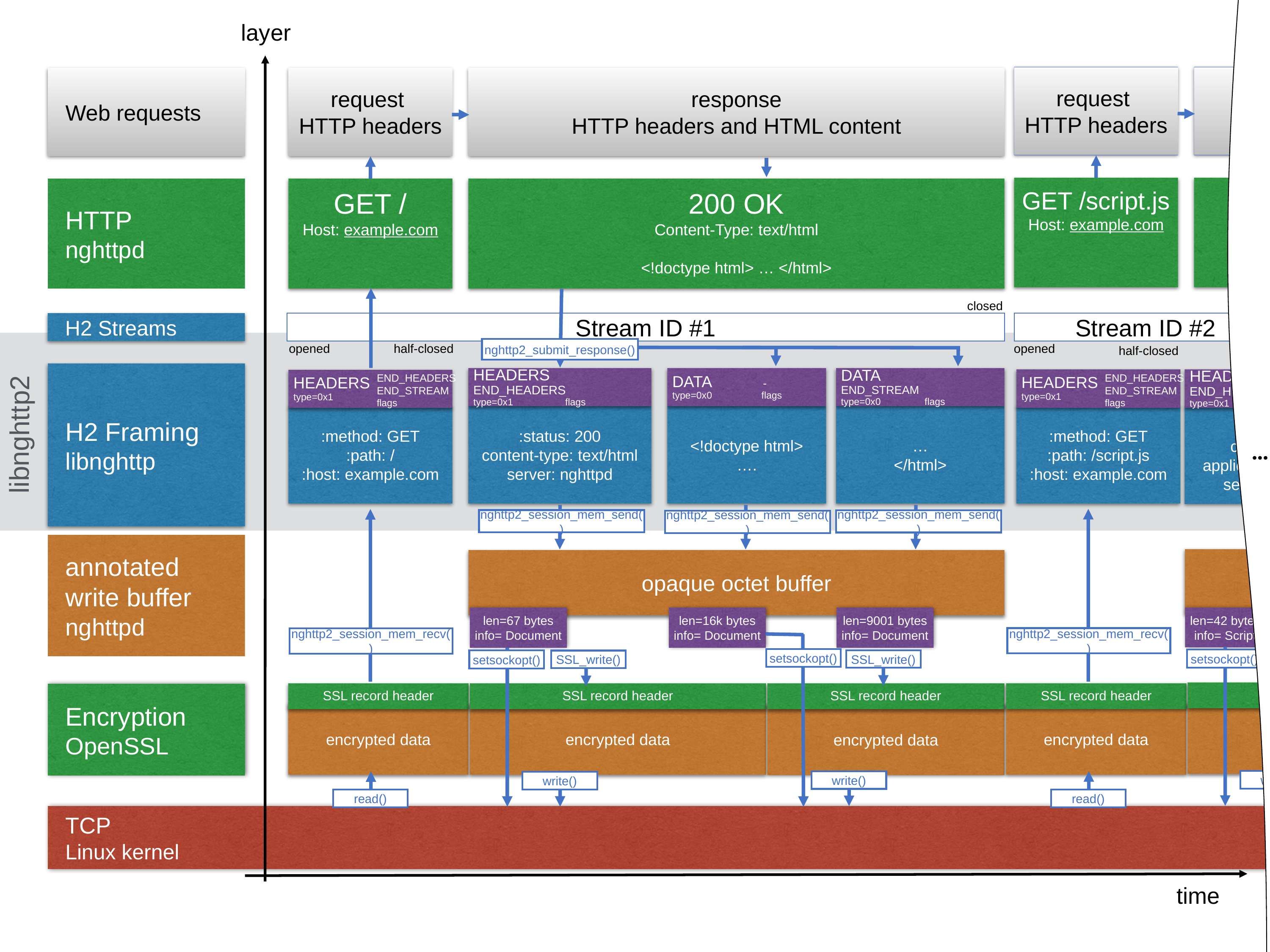

layer

request
HTTP headers
response
HTTP headers and HTML content
Web requests
request
HTTP headers
response
HTTP headers and HTML content

GET /script.js
Host: example.com
200 OK
Content-Type: text/html

…
GET /
Host: example.com
200 OK
Content-Type: text/html

<!doctype html> … </html>
HTTP
nghttpd

closed
Stream ID #2
H2 Streams
Stream ID #1

opened
half-closed
opened
nghttp2_submit_response()
half-closed
H2 Framing
libnghttp
END_HEADERS
END_STREAM
flags
END_HEADERS
END_STREAM
flags
HEADERS      END_HEADERS
type=0x1                   flags
DATA                -
type=0x0                  flags
DATA              END_STREAM
type=0x0                flags
HEADERS      END_HEADERS
type=0x1                   flags
HEADERS
type=0x1
HEADERS
type=0x1

:method: GET
:path: /script.js
:host: example.com
:method: GET
:path: /
:host: example.com
:status: 200
content-type: text/html
server: nghttpd
<!doctype html>
….
…
</html>
:status: 200
content-type: application/javascript
server: nghttpd
libnghttp2
…

nghttp2_session_mem_send()
nghttp2_session_mem_send()
nghttp2_session_mem_send()
annotated
write buffer
nghttpd
opaque octet buffer
opaque octet buffer
len=42 bytes
info= Script
len=67 bytes
info= Document
len=16k bytes
info= Document
len=9001 bytes
info= Document
nghttp2_session_mem_recv()
nghttp2_session_mem_recv()

setsockopt()
setsockopt()
SSL_write()
SSL_write()
setsockopt()
SSL_write()

SSL record header
SSL record header
SSL record header
SSL record header
SSL record header
Encryption
OpenSSL
encrypted data
encrypted data
encrypted data
encrypted data
encrypted data
write()

write()
write()

read()
read()
TCP
Linux kernel

time